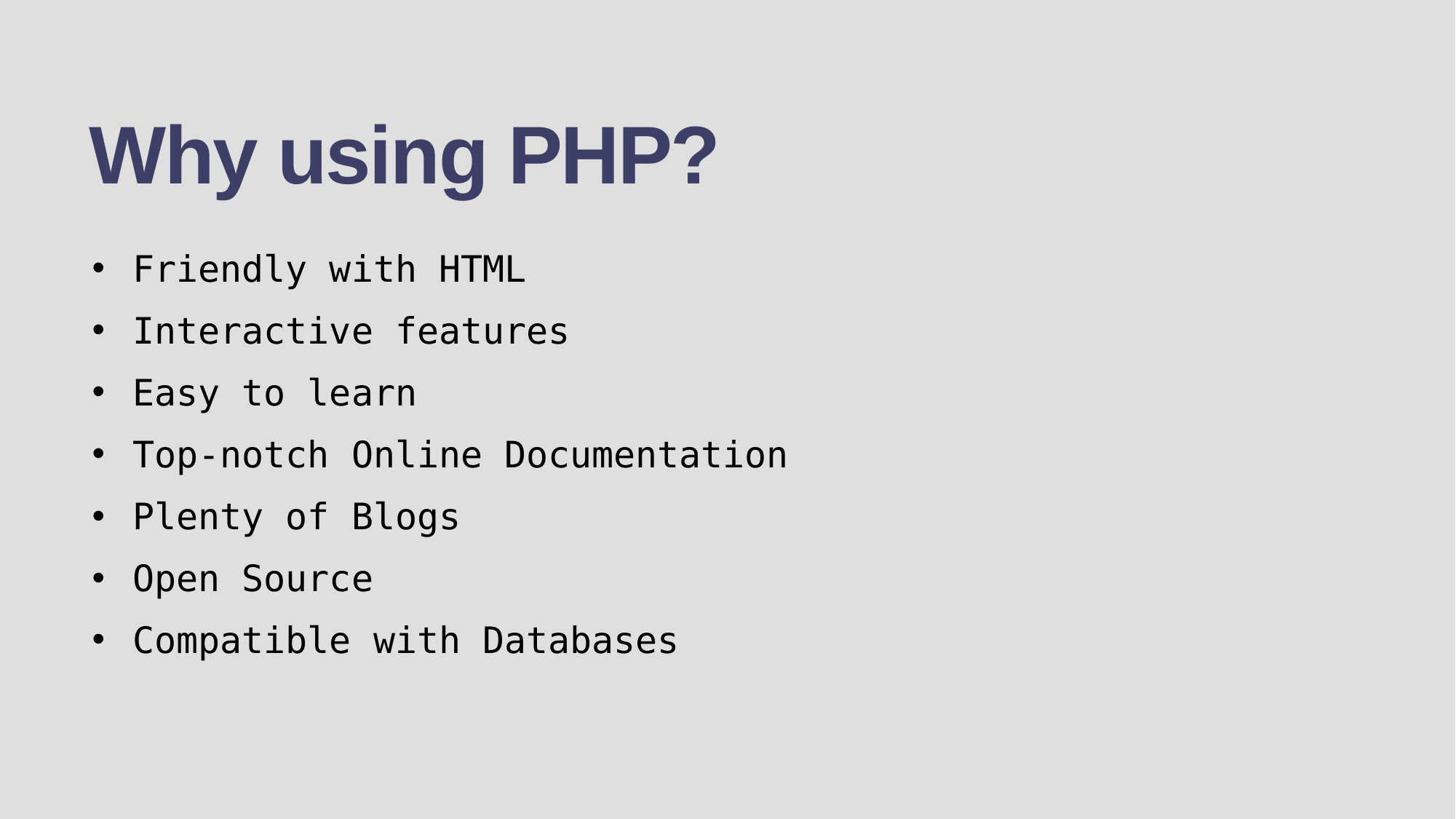

# Why using PHP?
Friendly with HTML
Interactive features
Easy to learn
Top-notch Online Documentation
Plenty of Blogs
Open Source
Compatible with Databases